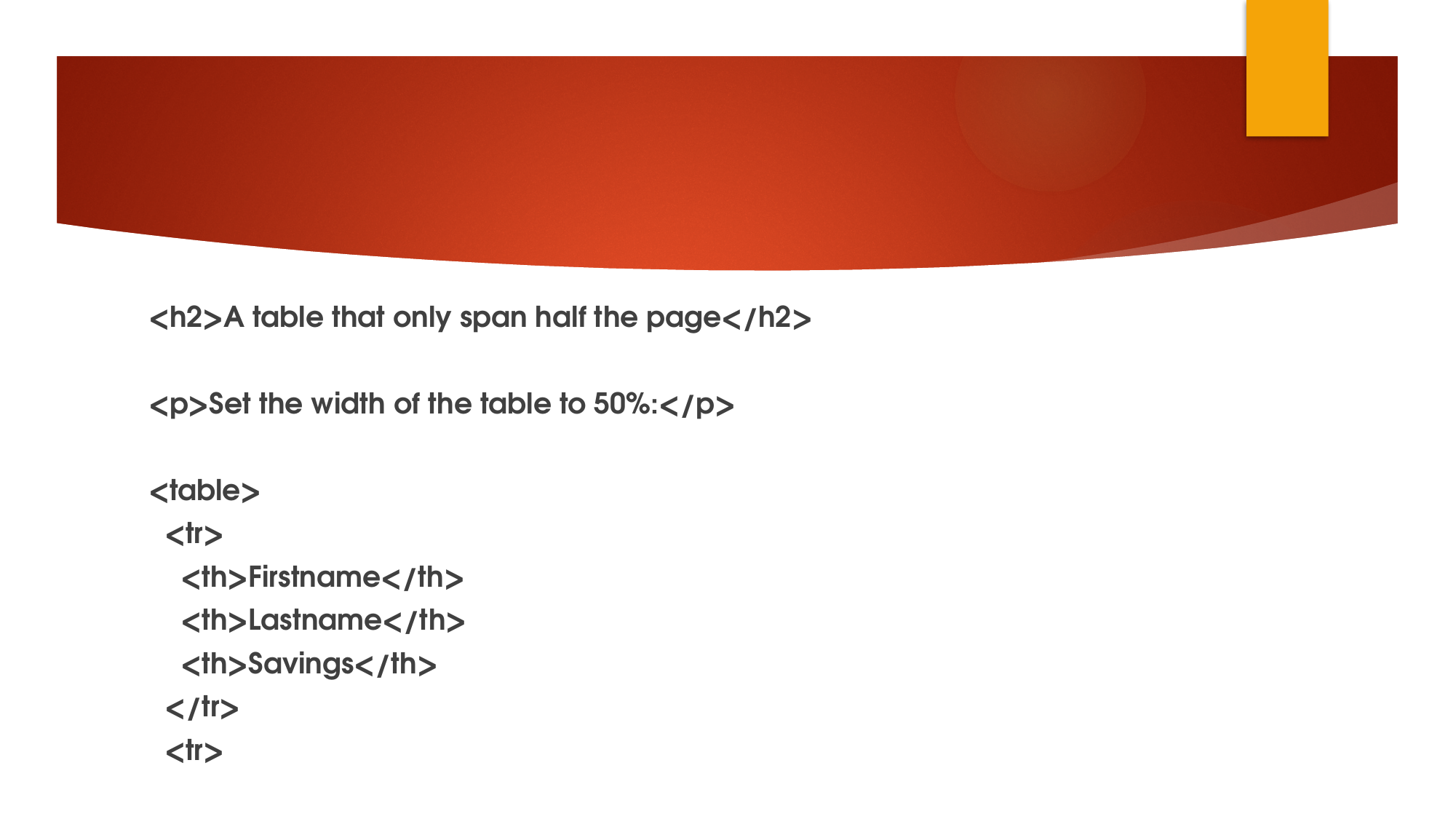

#
<h2>A table that only span half the page</h2>

<p>Set the width of the table to 50%:</p>

<table>
  <tr>
    <th>Firstname</th>
    <th>Lastname</th>
    <th>Savings</th>
  </tr>
  <tr>